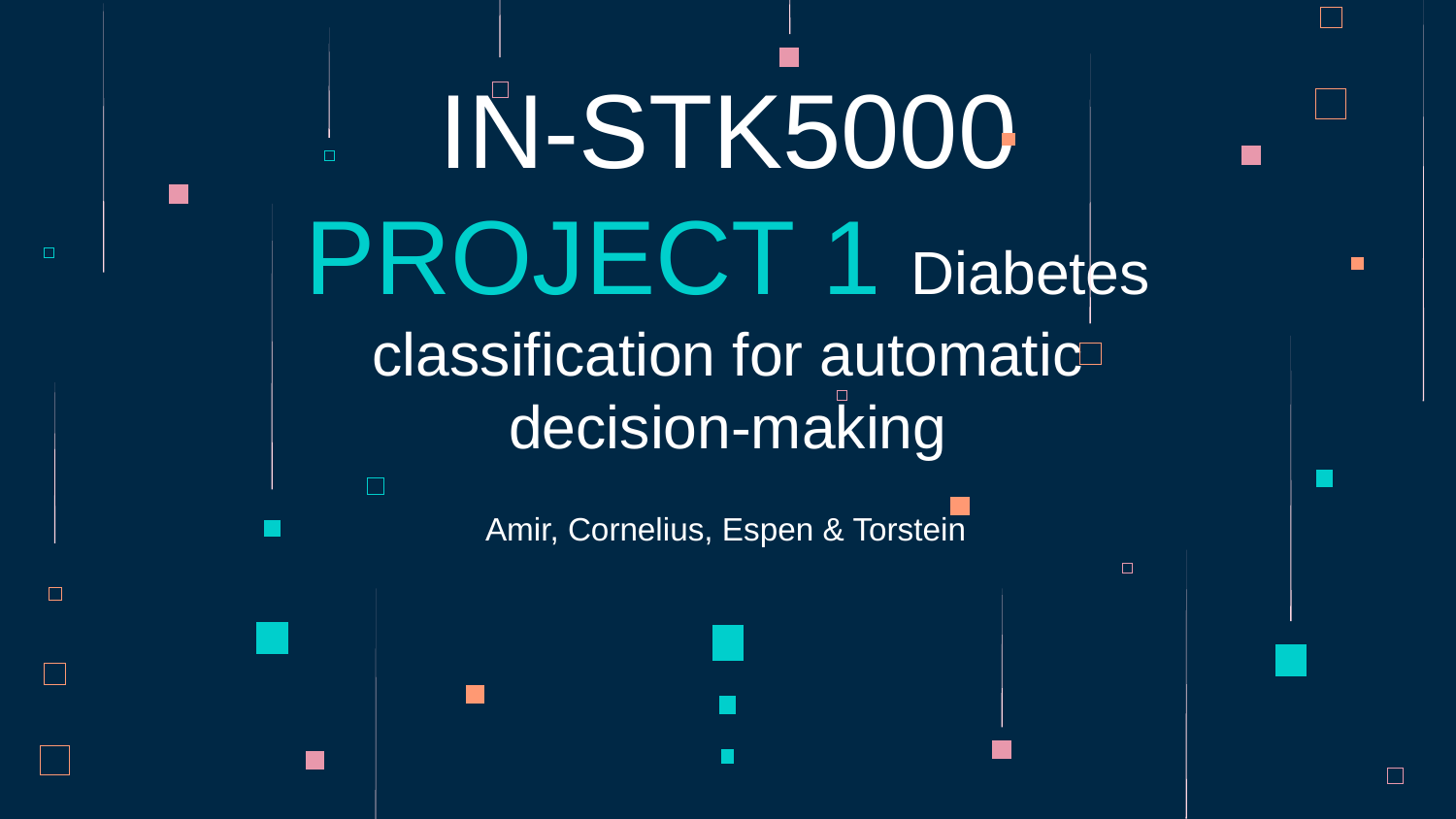

# IN-STK5000 PROJECT 1 Diabetes classification for automatic decision-making

Amir, Cornelius, Espen & Torstein